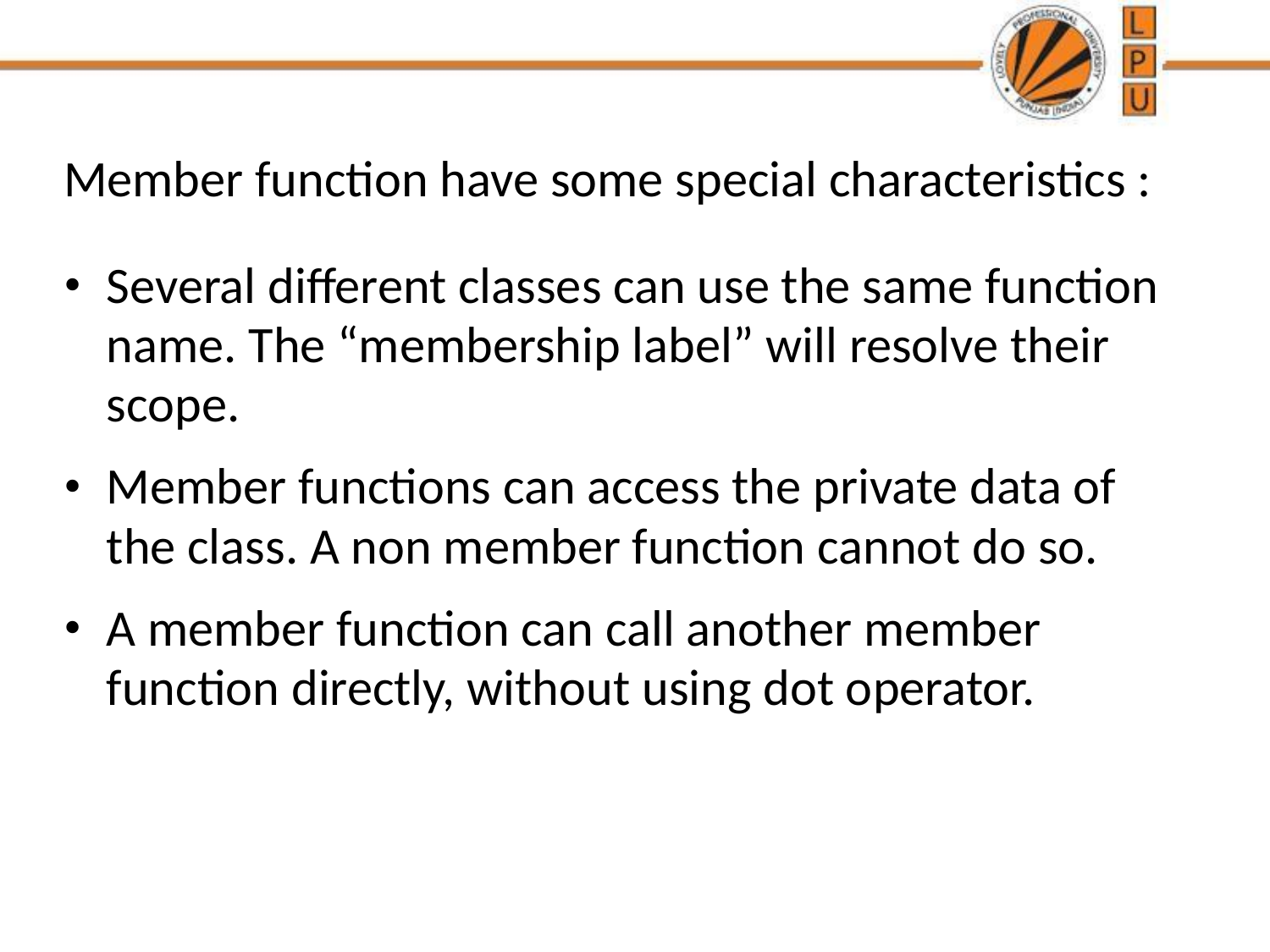

Member function have some special characteristics :

Several different classes can use the same function name. The “membership label” will resolve their scope.
Member functions can access the private data of the class. A non member function cannot do so.
A member function can call another member function directly, without using dot operator.